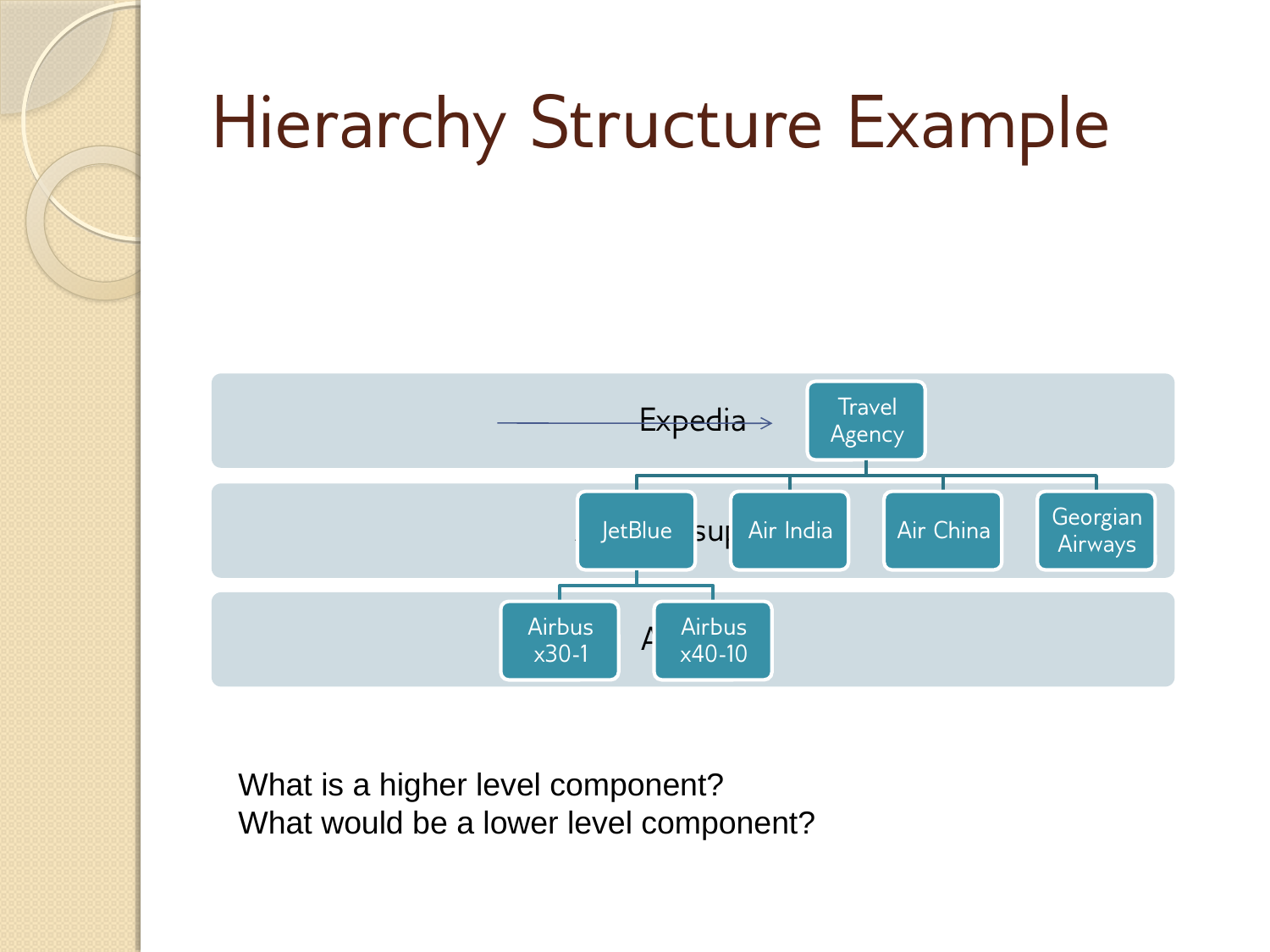

# Hierarchy Structure Example
Aircraft
Airliner (supplier)
Expedia
Travel Agency
JetBlue
Airbus x30-1
Airbus x40-10
Air India
Air China
Georgian Airways
What is a higher level component?
What would be a lower level component?